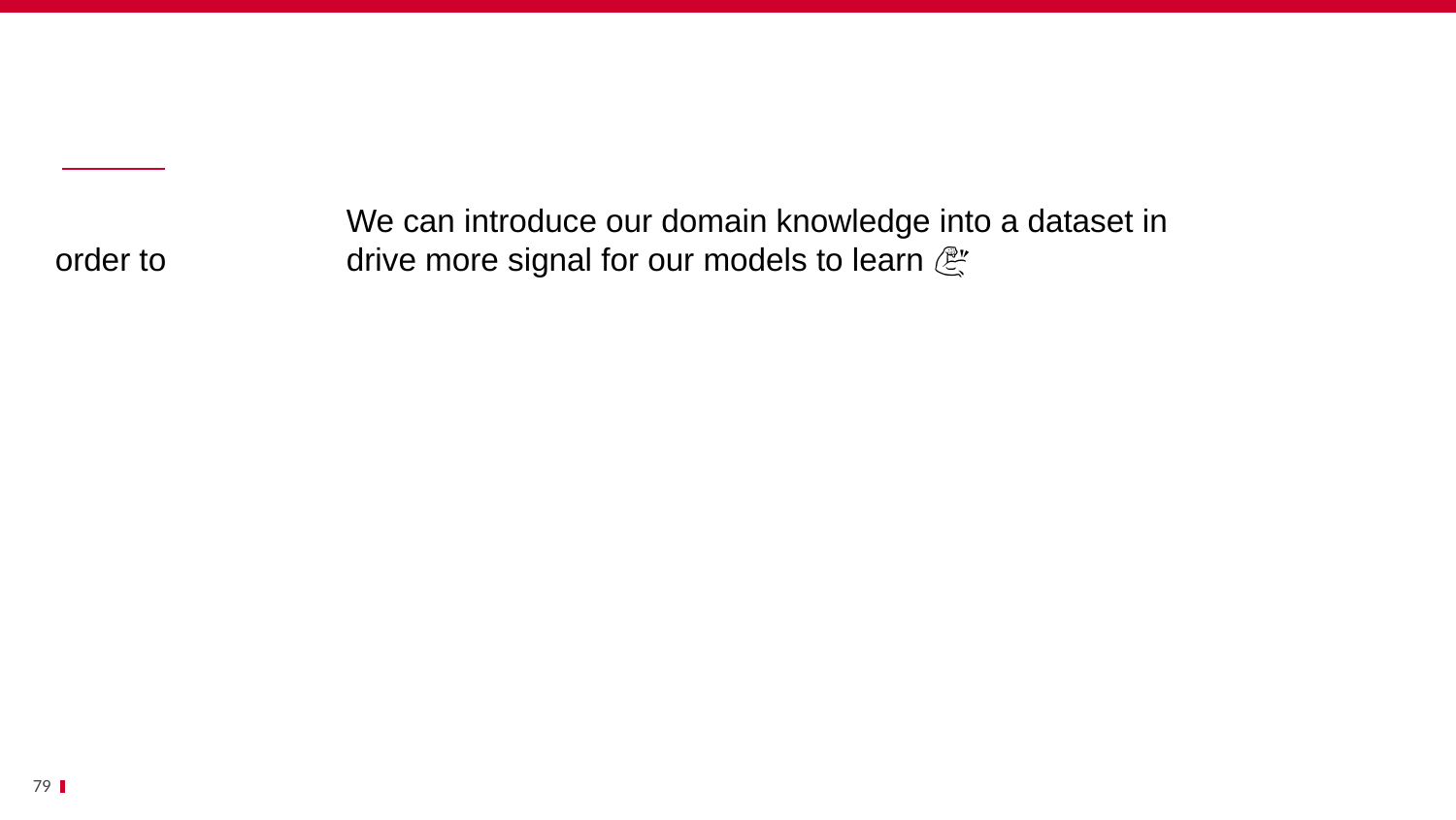

Bénéfices

		We can introduce our domain knowledge into a dataset in order to 		drive more signal for our models to learn 💪

79